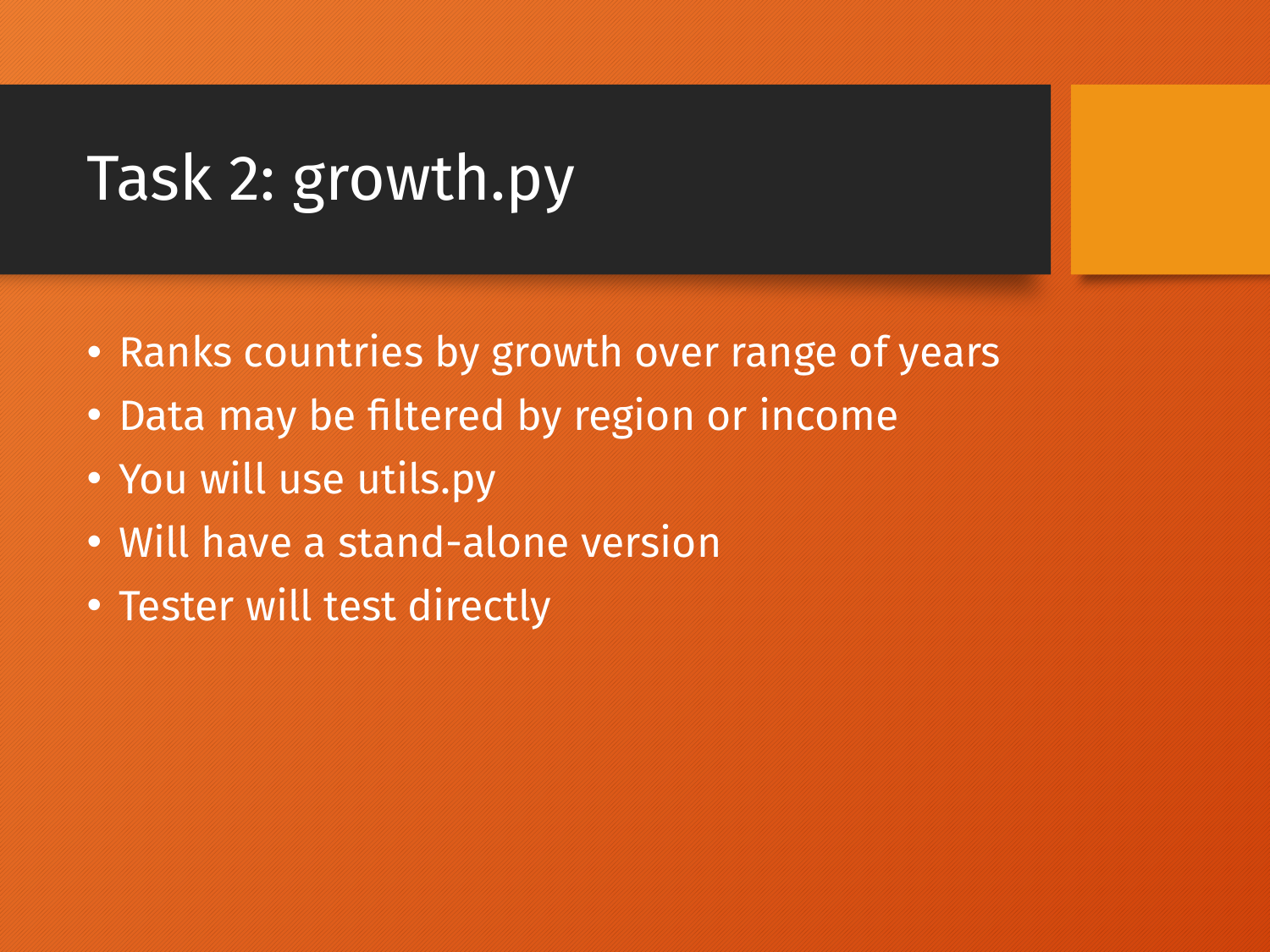

# Task 2: growth.py
Ranks countries by growth over range of years
Data may be filtered by region or income
You will use utils.py
Will have a stand-alone version
Tester will test directly